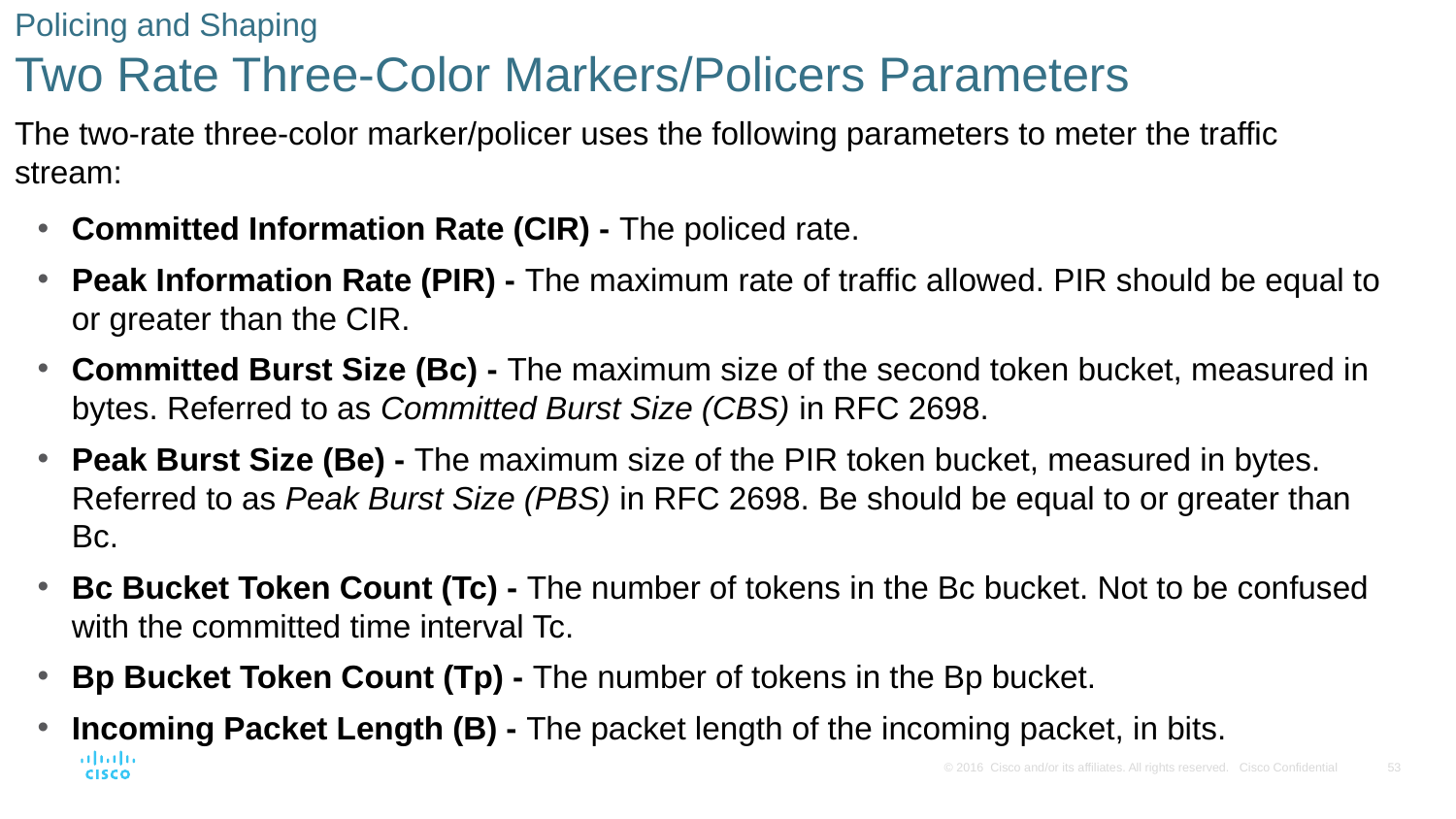

# Policing and Shaping Two Rate Three-Color Markers/Policers Parameters
The two-rate three-color marker/policer uses the following parameters to meter the traffic stream:
Committed Information Rate (CIR) - The policed rate.
Peak Information Rate (PIR) - The maximum rate of traffic allowed. PIR should be equal to or greater than the CIR.
Committed Burst Size (Bc) - The maximum size of the second token bucket, measured in bytes. Referred to as Committed Burst Size (CBS) in RFC 2698.
Peak Burst Size (Be) - The maximum size of the PIR token bucket, measured in bytes. Referred to as Peak Burst Size (PBS) in RFC 2698. Be should be equal to or greater than Bc.
Bc Bucket Token Count (Tc) - The number of tokens in the Bc bucket. Not to be confused with the committed time interval Tc.
Bp Bucket Token Count (Tp) - The number of tokens in the Bp bucket.
Incoming Packet Length (B) - The packet length of the incoming packet, in bits.